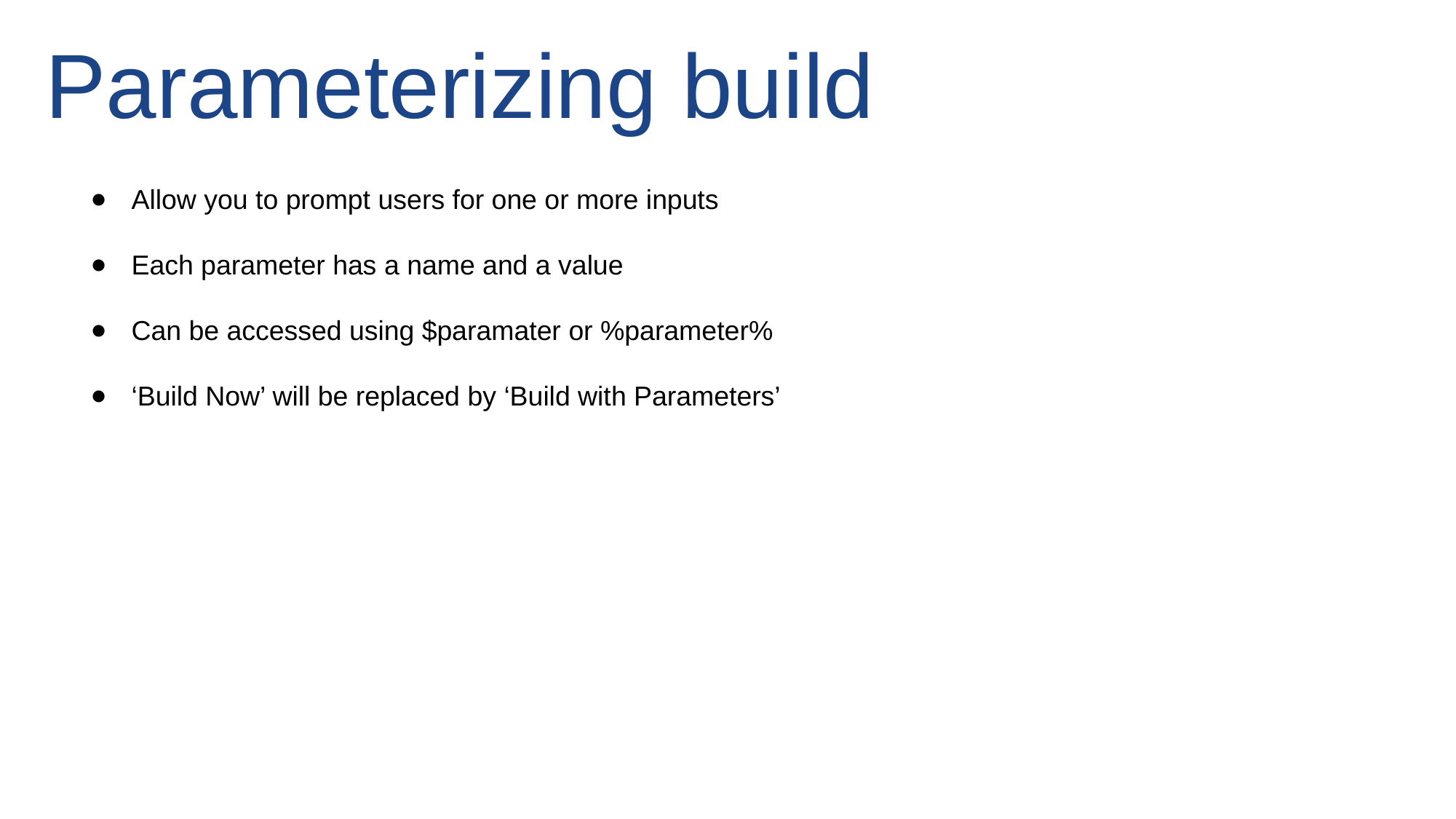

Parameterizing build
Allow you to prompt users for one or more inputs

Each parameter has a name and a value

Can be accessed using $paramater or %parameter%

‘Build Now’ will be replaced by ‘Build with Parameters’